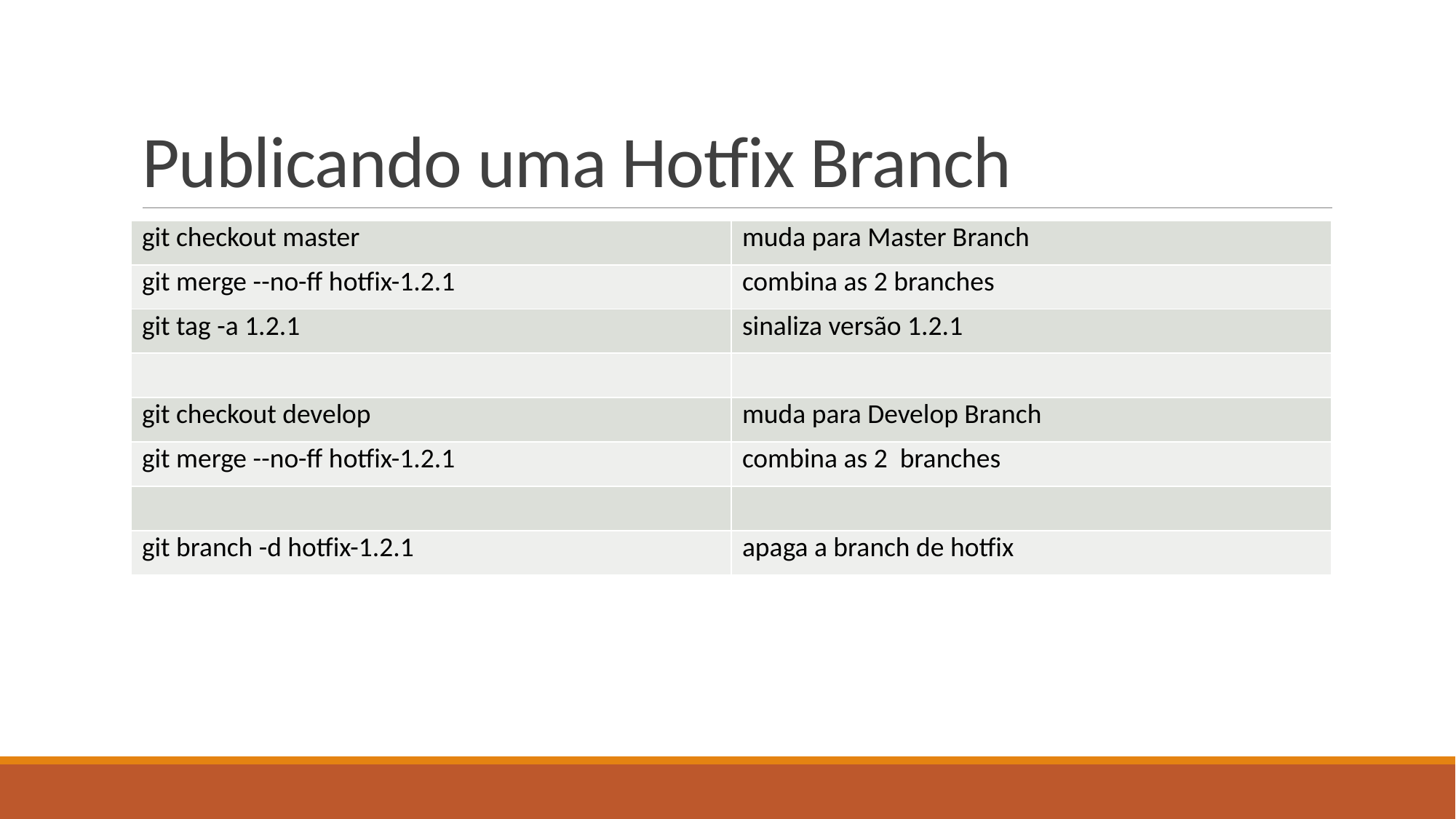

# Publicando uma Hotfix Branch
| git checkout master | muda para Master Branch |
| --- | --- |
| git merge --no-ff hotfix-1.2.1 | combina as 2 branches |
| git tag -a 1.2.1 | sinaliza versão 1.2.1 |
|  |  |
| git checkout develop | muda para Develop Branch |
| git merge --no-ff hotfix-1.2.1 | combina as 2 branches |
|  |  |
| git branch -d hotfix-1.2.1 | apaga a branch de hotfix |